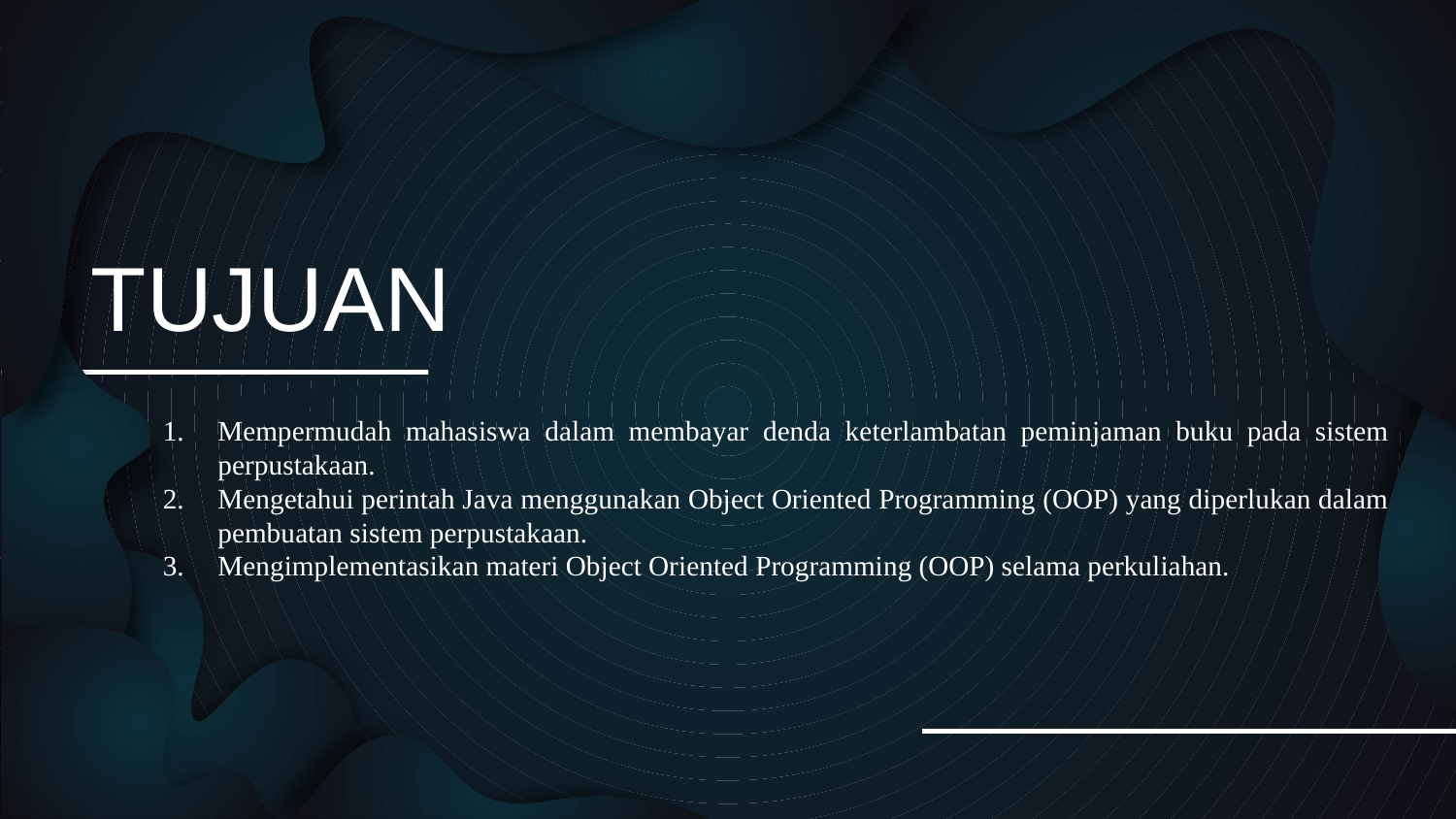

TUJUAN
Mempermudah mahasiswa dalam membayar denda keterlambatan peminjaman buku pada sistem perpustakaan.
Mengetahui perintah Java menggunakan Object Oriented Programming (OOP) yang diperlukan dalam pembuatan sistem perpustakaan.
Mengimplementasikan materi Object Oriented Programming (OOP) selama perkuliahan.